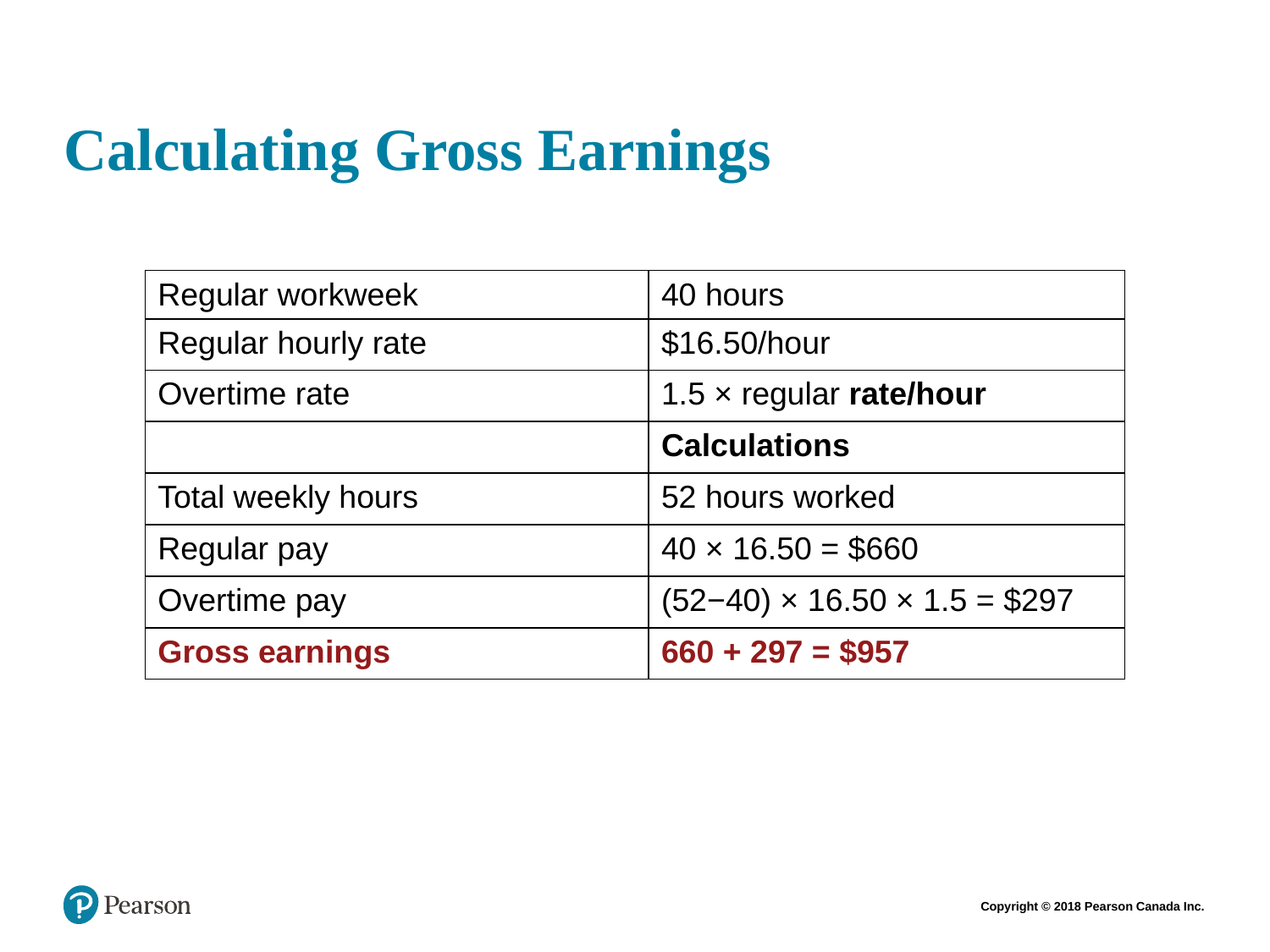

# Calculating Gross Earnings
| Regular workweek | 40 hours |
| --- | --- |
| Regular hourly rate | $16.50/hour |
| Overtime rate | 1.5 × regular rate/hour |
|  | Calculations |
| Total weekly hours | 52 hours worked |
| Regular pay | 40 × 16.50 = $660 |
| Overtime pay | (52−40) × 16.50 × 1.5 = $297 |
| Gross earnings | 660 + 297 = $957 |